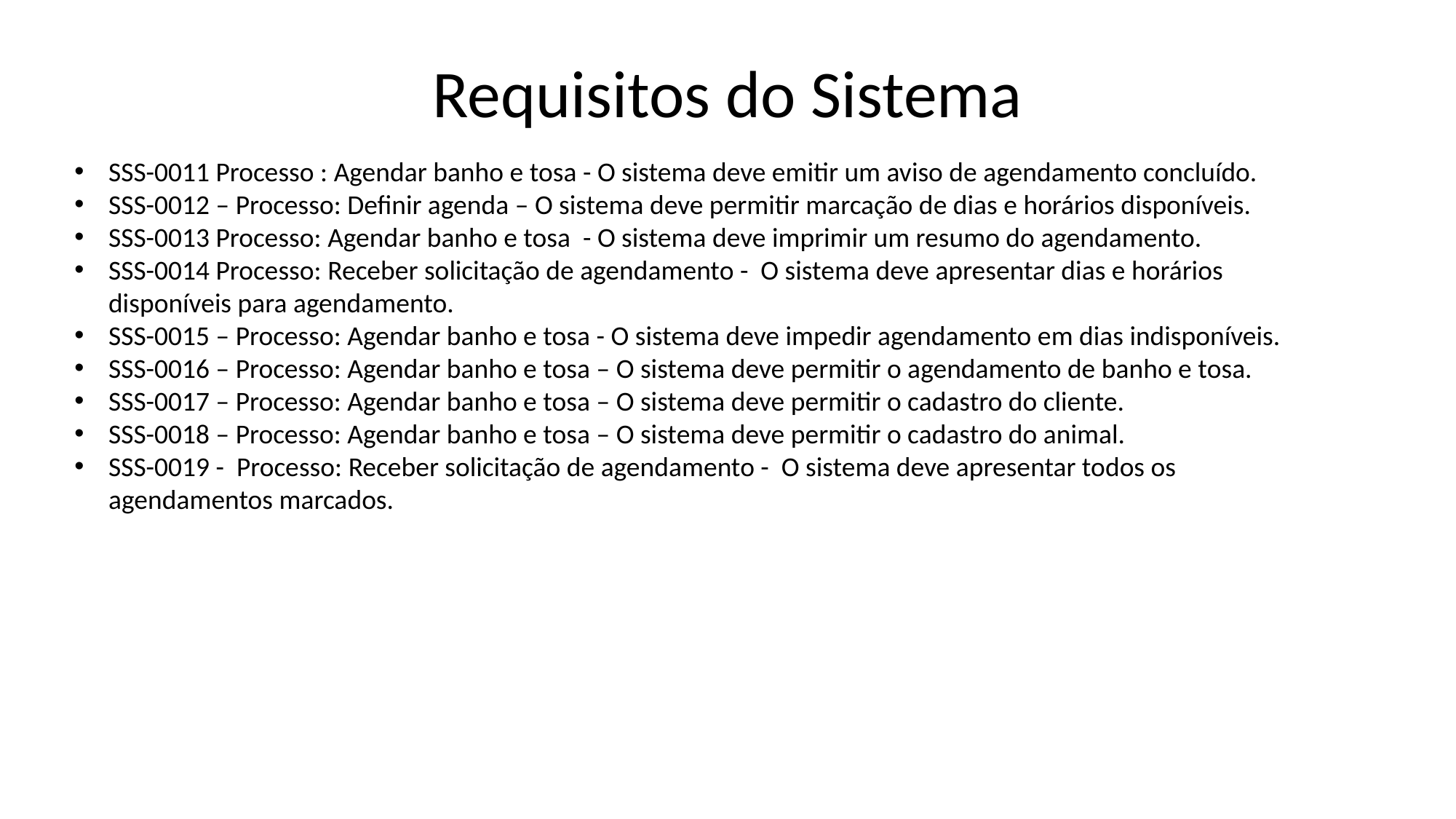

# Requisitos do Sistema
SSS-0011 Processo : Agendar banho e tosa - O sistema deve emitir um aviso de agendamento concluído.
SSS-0012 – Processo: Definir agenda – O sistema deve permitir marcação de dias e horários disponíveis.
SSS-0013 Processo: Agendar banho e tosa  - O sistema deve imprimir um resumo do agendamento.
SSS-0014 Processo: Receber solicitação de agendamento -  O sistema deve apresentar dias e horários disponíveis para agendamento.
SSS-0015 – Processo: Agendar banho e tosa - O sistema deve impedir agendamento em dias indisponíveis.
SSS-0016 – Processo: Agendar banho e tosa – O sistema deve permitir o agendamento de banho e tosa.
SSS-0017 – Processo: Agendar banho e tosa – O sistema deve permitir o cadastro do cliente.
SSS-0018 – Processo: Agendar banho e tosa – O sistema deve permitir o cadastro do animal.
SSS-0019 -  Processo: Receber solicitação de agendamento -  O sistema deve apresentar todos os agendamentos marcados.